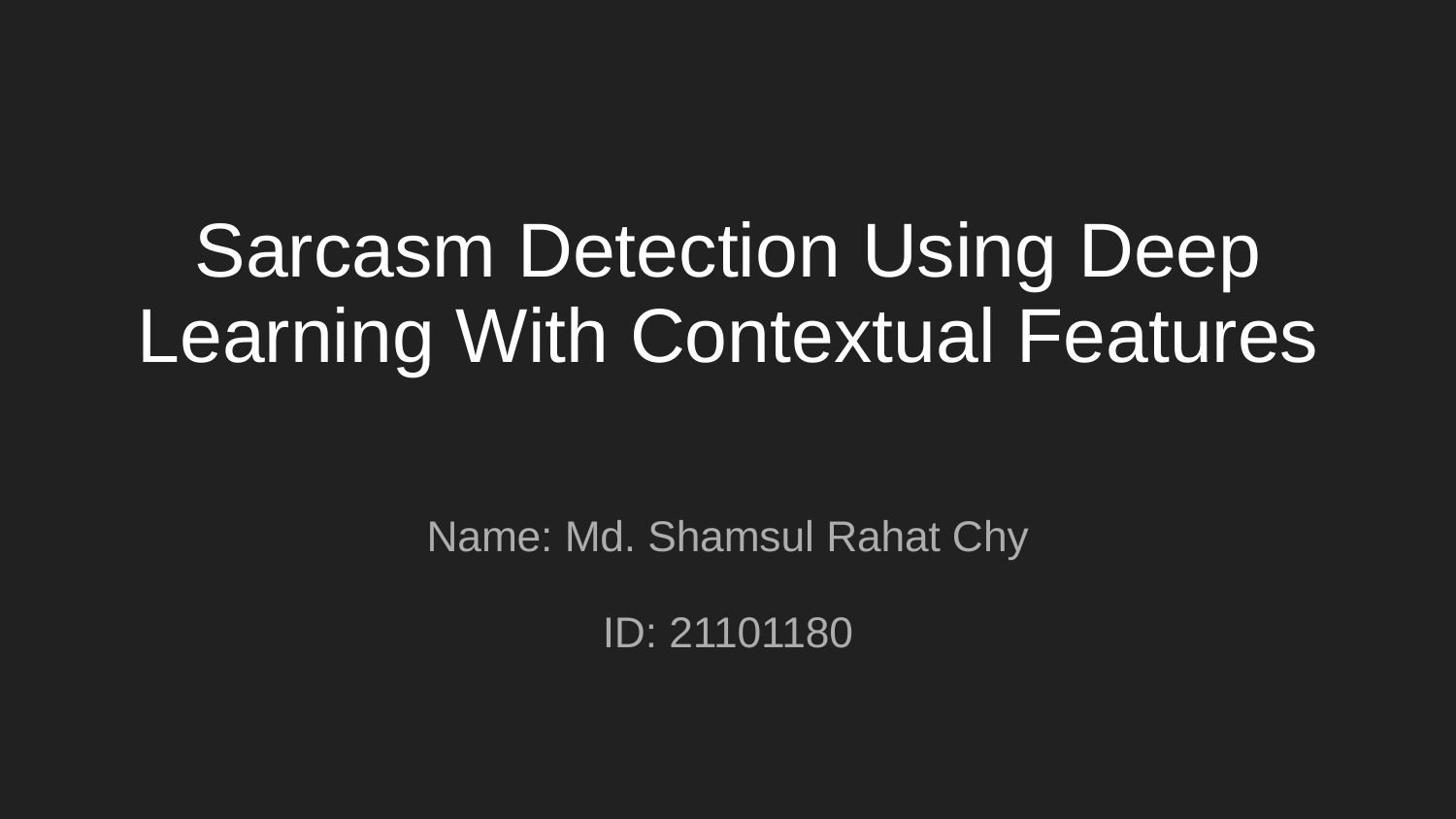

# Sarcasm Detection Using Deep Learning With Contextual Features
Name: Md. Shamsul Rahat Chy
ID: 21101180